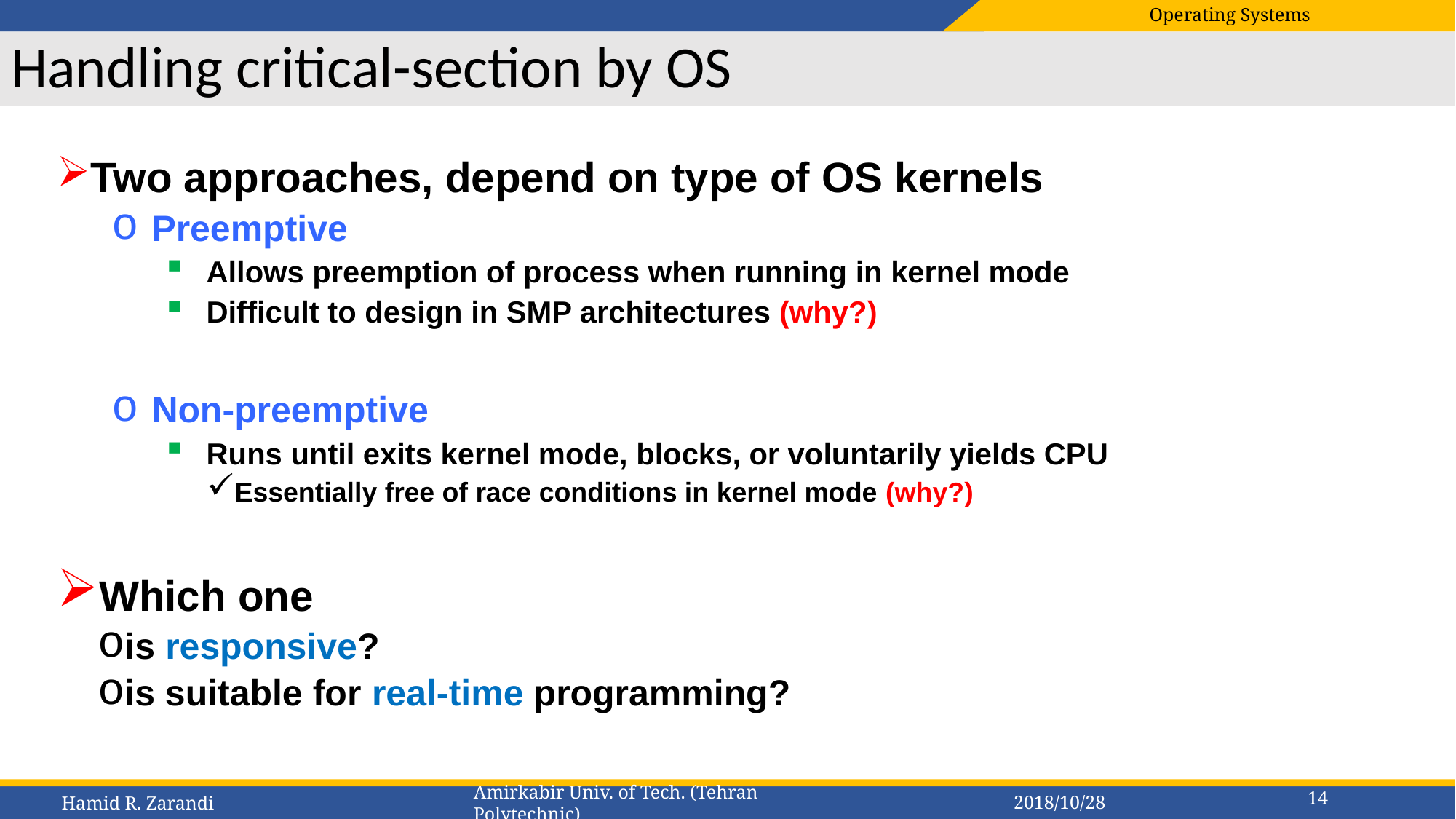

# Handling critical-section by OS
Two approaches, depend on type of OS kernels
Preemptive
Allows preemption of process when running in kernel mode
Difficult to design in SMP architectures (why?)

Non-preemptive
Runs until exits kernel mode, blocks, or voluntarily yields CPU
Essentially free of race conditions in kernel mode (why?)

Which one
is responsive?
is suitable for real-time programming?